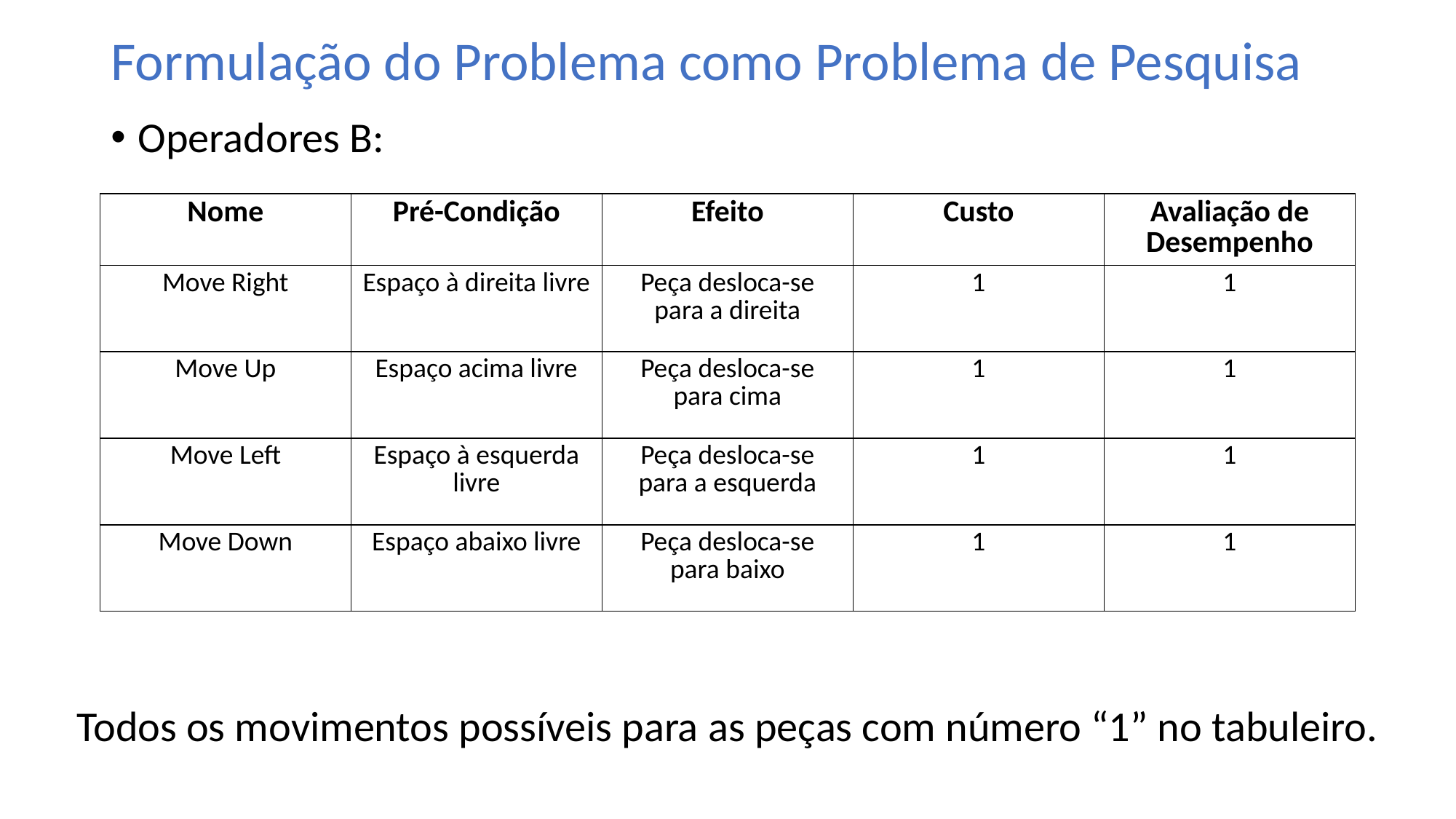

# Formulação do Problema como Problema de Pesquisa
Operadores B:
| Nome | Pré-Condição | Efeito | Custo | Avaliação de Desempenho |
| --- | --- | --- | --- | --- |
| Move Right | Espaço à direita livre | Peça desloca-se para a direita | 1 | 1 |
| Move Up | Espaço acima livre | Peça desloca-se para cima | 1 | 1 |
| Move Left | Espaço à esquerda livre | Peça desloca-se para a esquerda | 1 | 1 |
| Move Down | Espaço abaixo livre | Peça desloca-se para baixo | 1 | 1 |
Todos os movimentos possíveis para as peças com número “1” no tabuleiro.